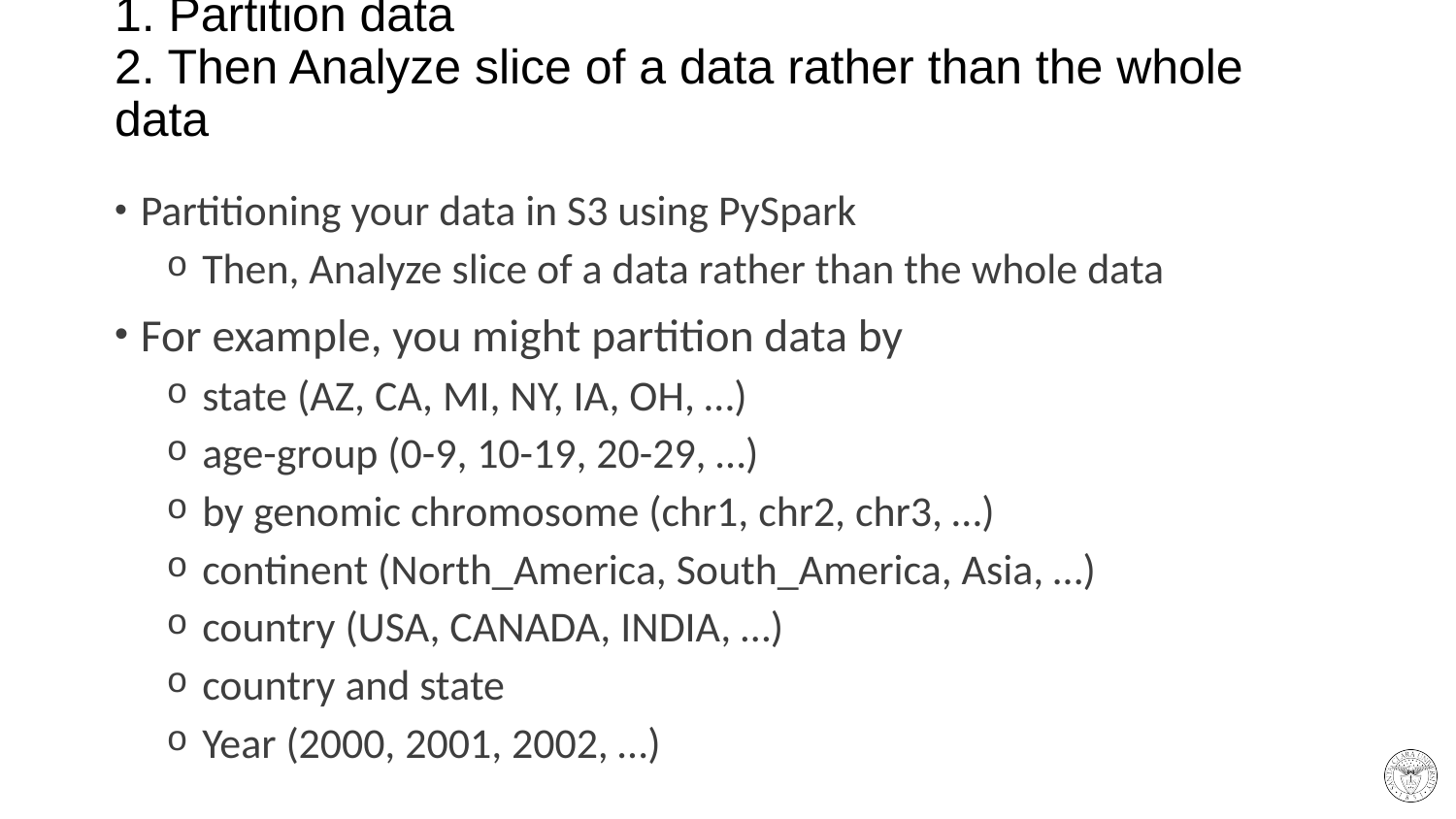

# 1. Partition data 2. Then Analyze slice of a data rather than the whole data
Partitioning your data in S3 using PySpark
 Then, Analyze slice of a data rather than the whole data
For example, you might partition data by
 state (AZ, CA, MI, NY, IA, OH, …)
 age-group (0-9, 10-19, 20-29, …)
 by genomic chromosome (chr1, chr2, chr3, …)
 continent (North_America, South_America, Asia, …)
 country (USA, CANADA, INDIA, …)
 country and state
 Year (2000, 2001, 2002, …)